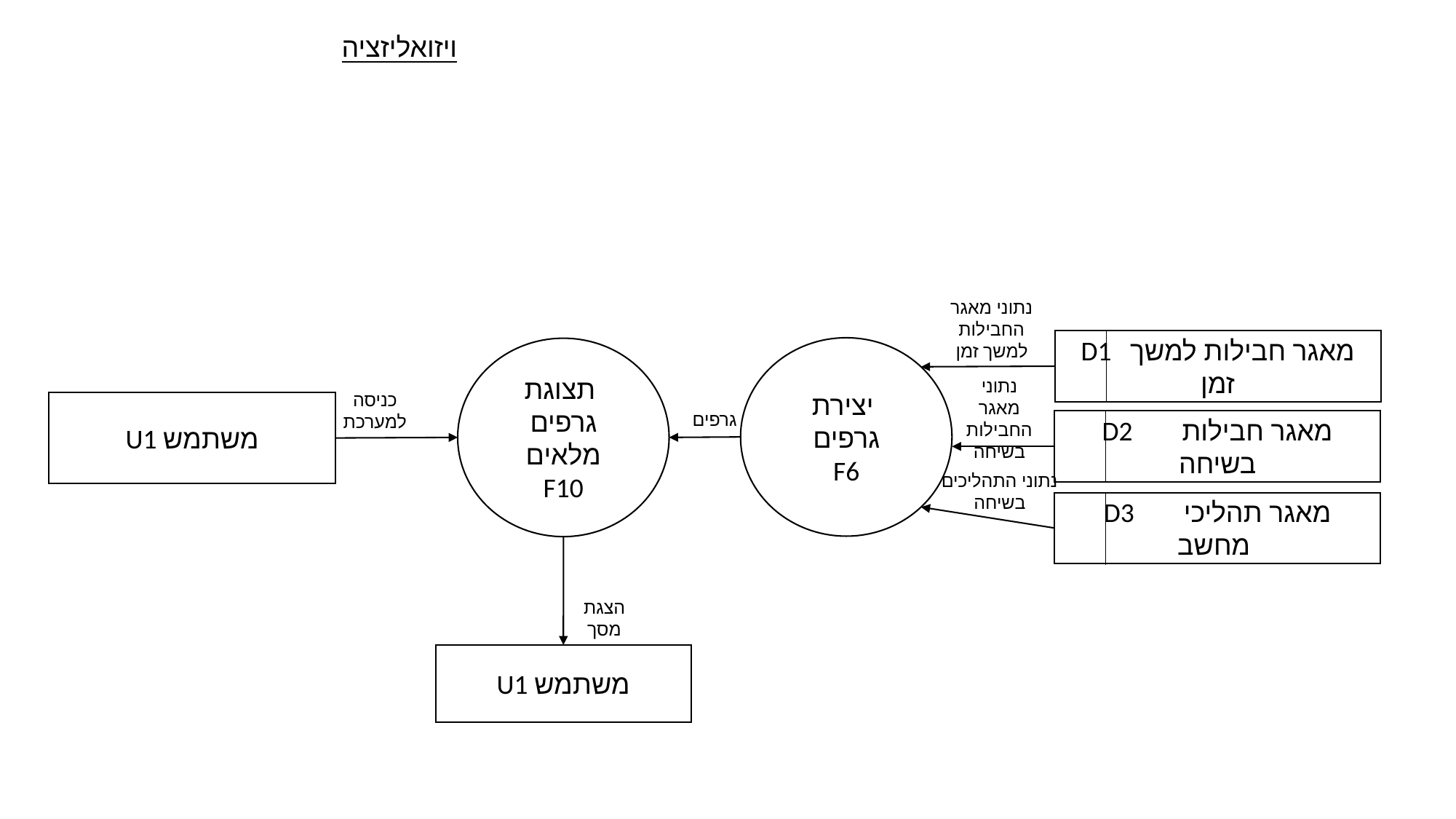

ויזואליזציה
נתוני מאגר החבילות למשך זמן
D1   מאגר חבילות למשך זמן
יצירת
גרפים
F6
תצוגת
גרפים מלאים
F10
נתוני מאגר החבילות בשיחה
כניסה למערכת
U1 משתמש
גרפים
D2        מאגר חבילות בשיחה
נתוני התהליכים בשיחה
D3        מאגר תהליכי מחשב
הצגת מסך
U1 משתמש